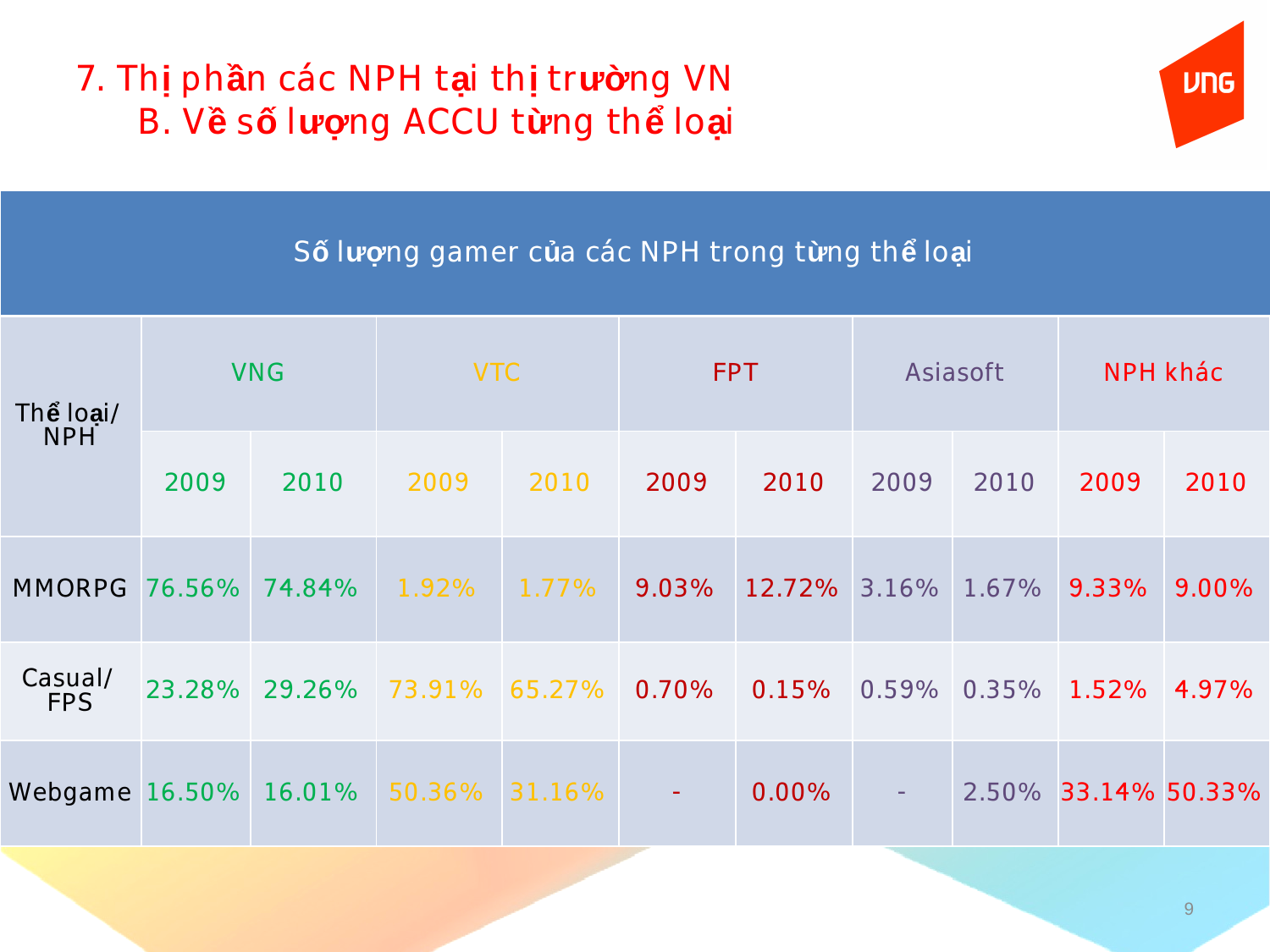

# 7. Thị phần các NPH tại thị trường VN B. Về số lượng ACCU từng thể loại
| Số lượng gamer của các NPH trong từng thể loại |  |  |  |  |  |  |  |  |  |  |
| --- | --- | --- | --- | --- | --- | --- | --- | --- | --- | --- |
| Thể loại/ NPH | VNG |  | VTC |  | FPT |  | Asiasoft |  | NPH khác |  |
|  | 2009 | 2010 | 2009 | 2010 | 2009 | 2010 | 2009 | 2010 | 2009 | 2010 |
| MMORPG | 76.56% | 74.84% | 1.92% | 1.77% | 9.03% | 12.72% | 3.16% | 1.67% | 9.33% | 9.00% |
| Casual/ FPS | 23.28% | 29.26% | 73.91% | 65.27% | 0.70% | 0.15% | 0.59% | 0.35% | 1.52% | 4.97% |
| Webgame | 16.50% | 16.01% | 50.36% | 31.16% | - | 0.00% | - | 2.50% | 33.14% | 50.33% |
9